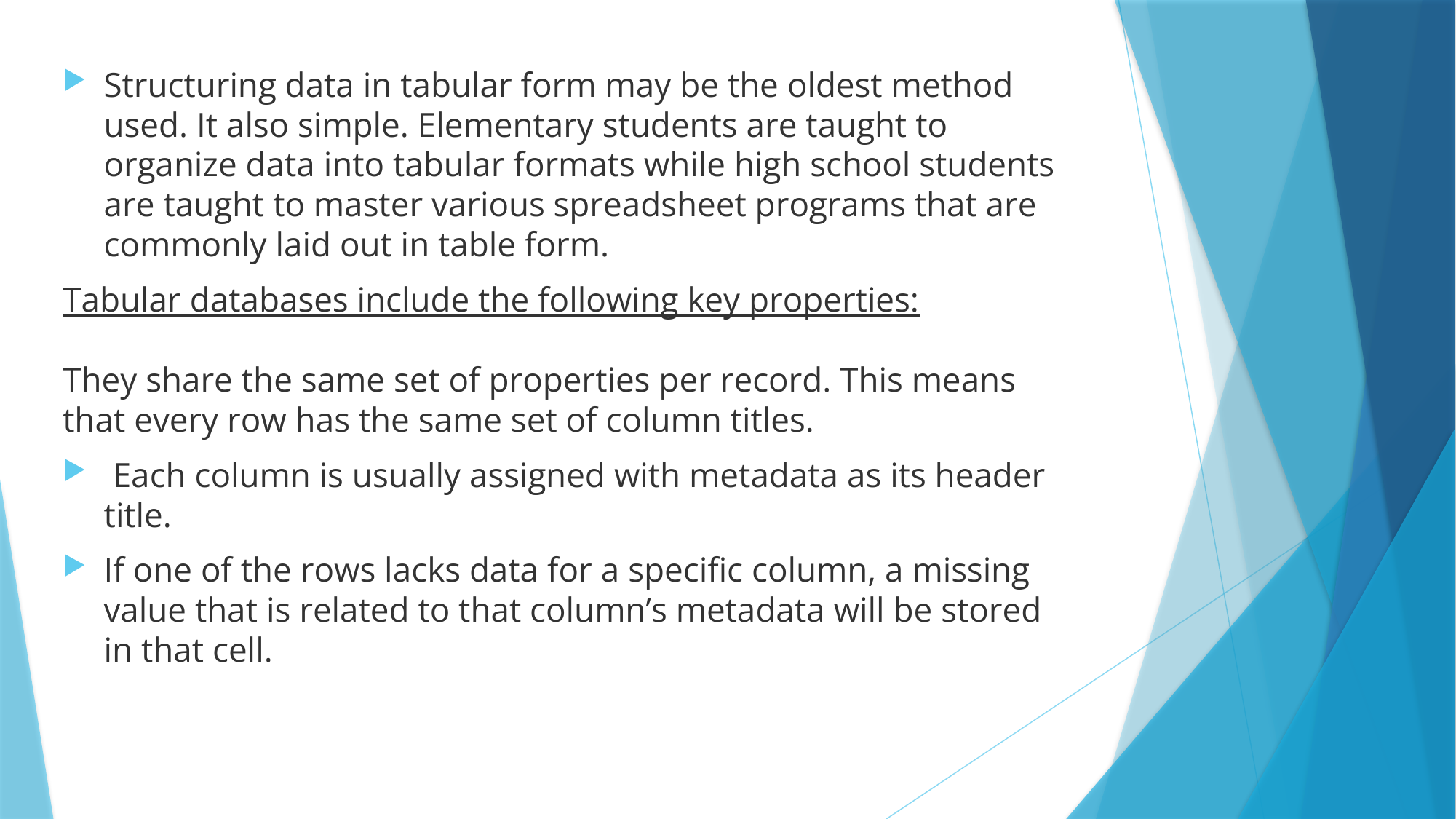

Structuring data in tabular form may be the oldest method used. It also simple. Elementary students are taught to organize data into tabular formats while high school students are taught to master various spreadsheet programs that are commonly laid out in table form.
Tabular databases include the following key properties:
They share the same set of properties per record. This means that every row has the same set of column titles.
 Each column is usually assigned with metadata as its header title.
If one of the rows lacks data for a specific column, a missing value that is related to that column’s metadata will be stored in that cell.